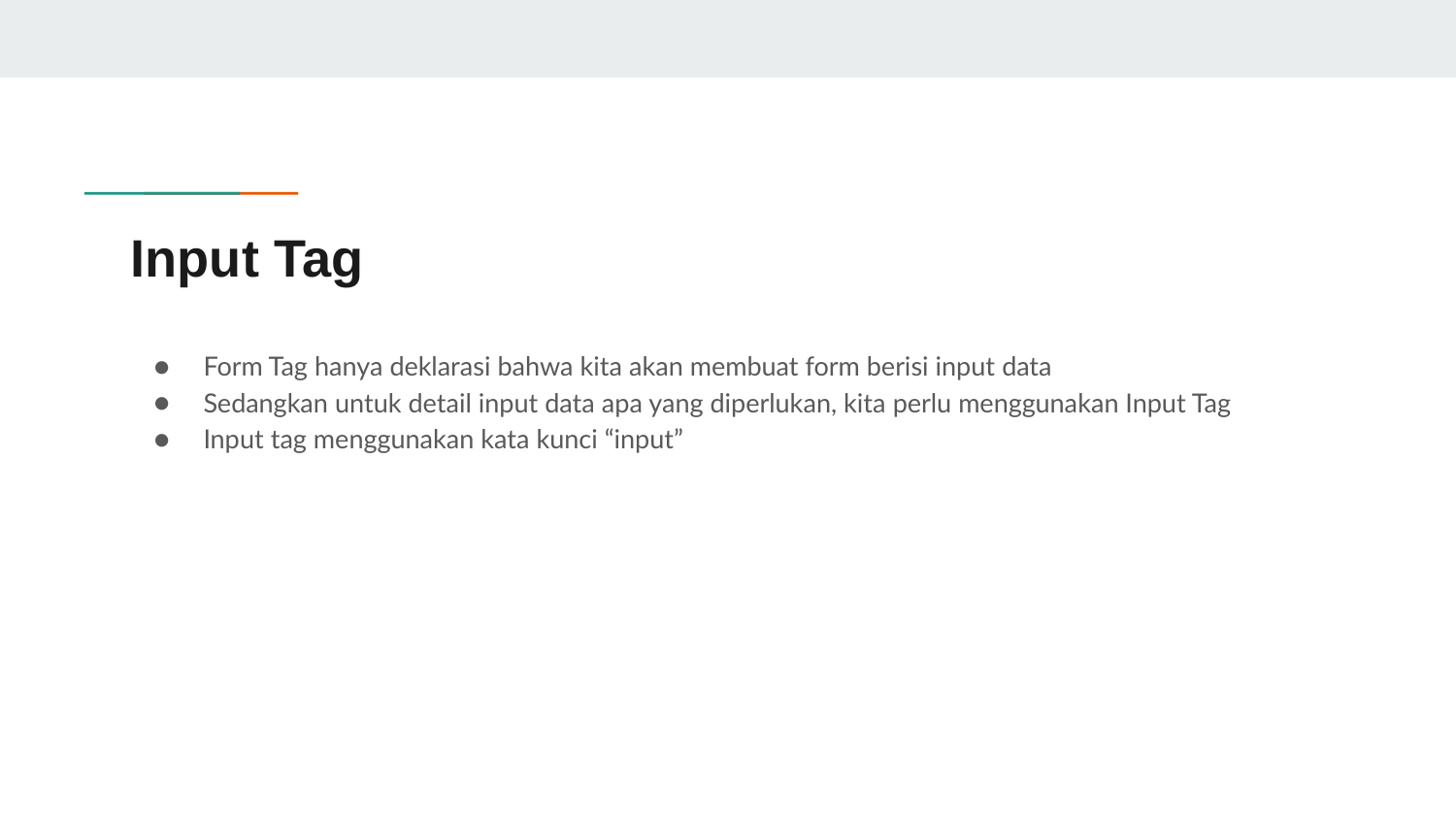

# Input Tag
Form Tag hanya deklarasi bahwa kita akan membuat form berisi input data
Sedangkan untuk detail input data apa yang diperlukan, kita perlu menggunakan Input Tag
Input tag menggunakan kata kunci “input”